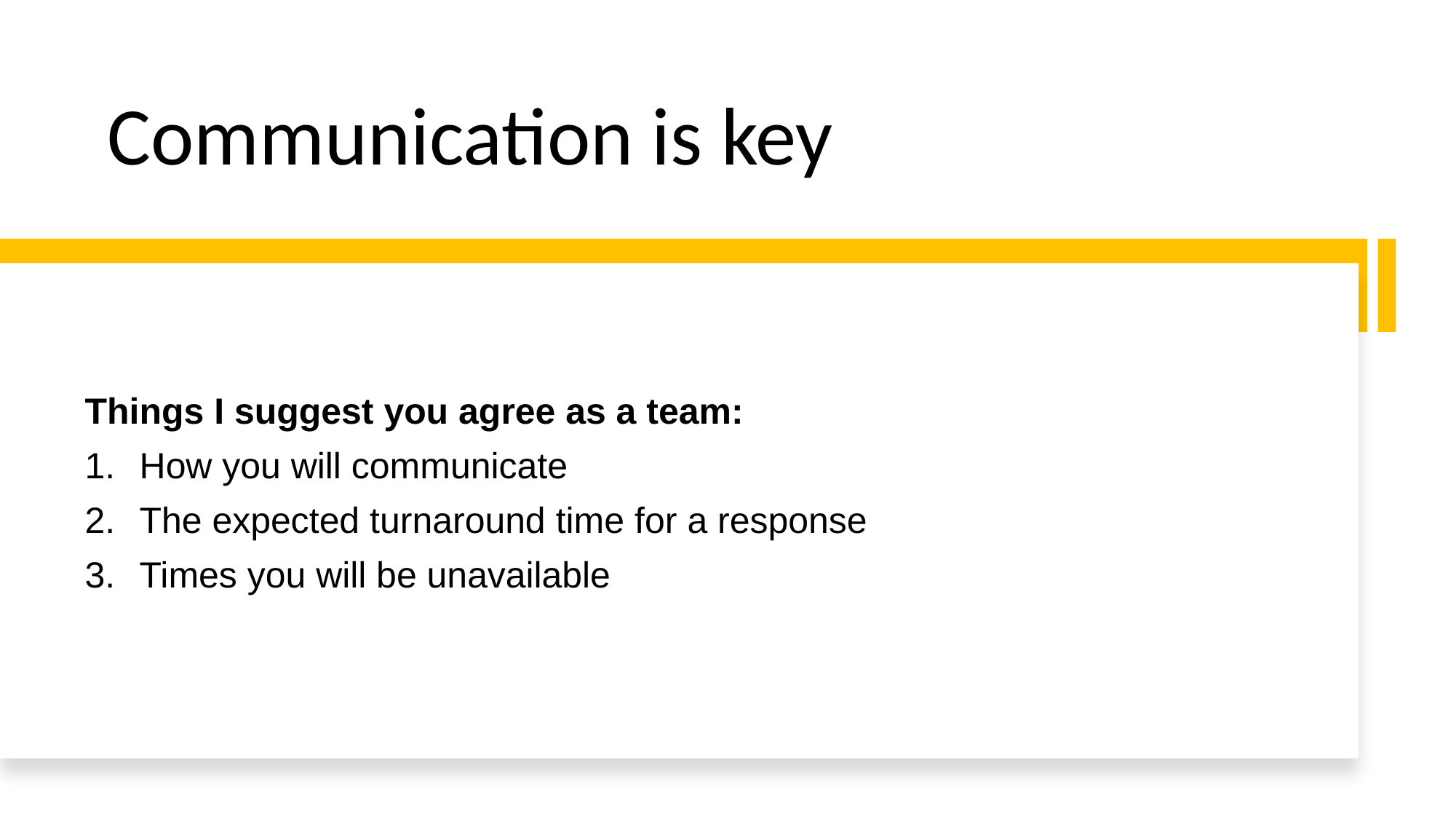

# Communication is key

Things I suggest you agree as a team:
How you will communicate
The expected turnaround time for a response
Times you will be unavailable